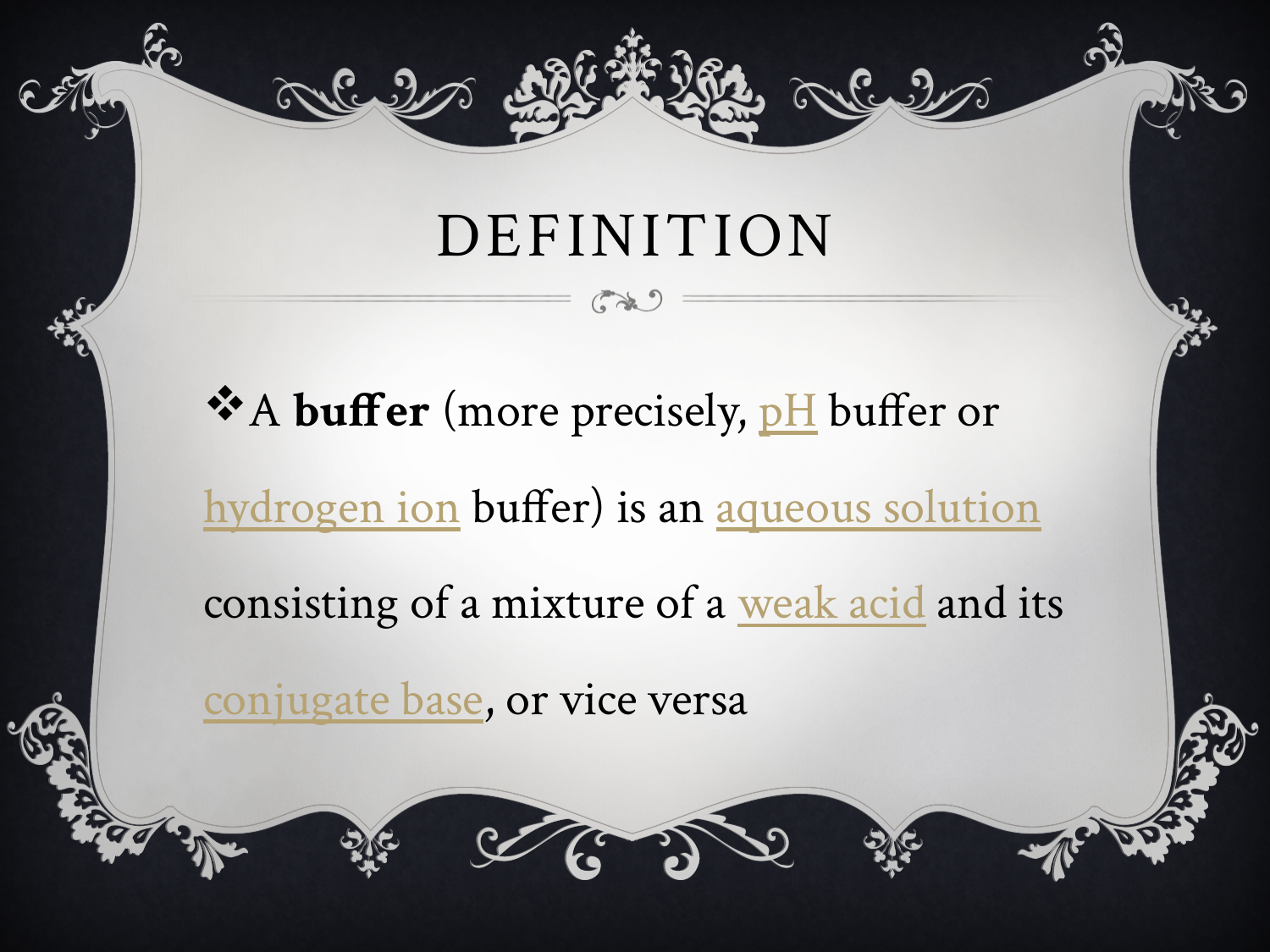

# DEFINITION
A buffer (more precisely, pH buffer or hydrogen ion buffer) is an aqueous solution consisting of a mixture of a weak acid and its conjugate base, or vice versa